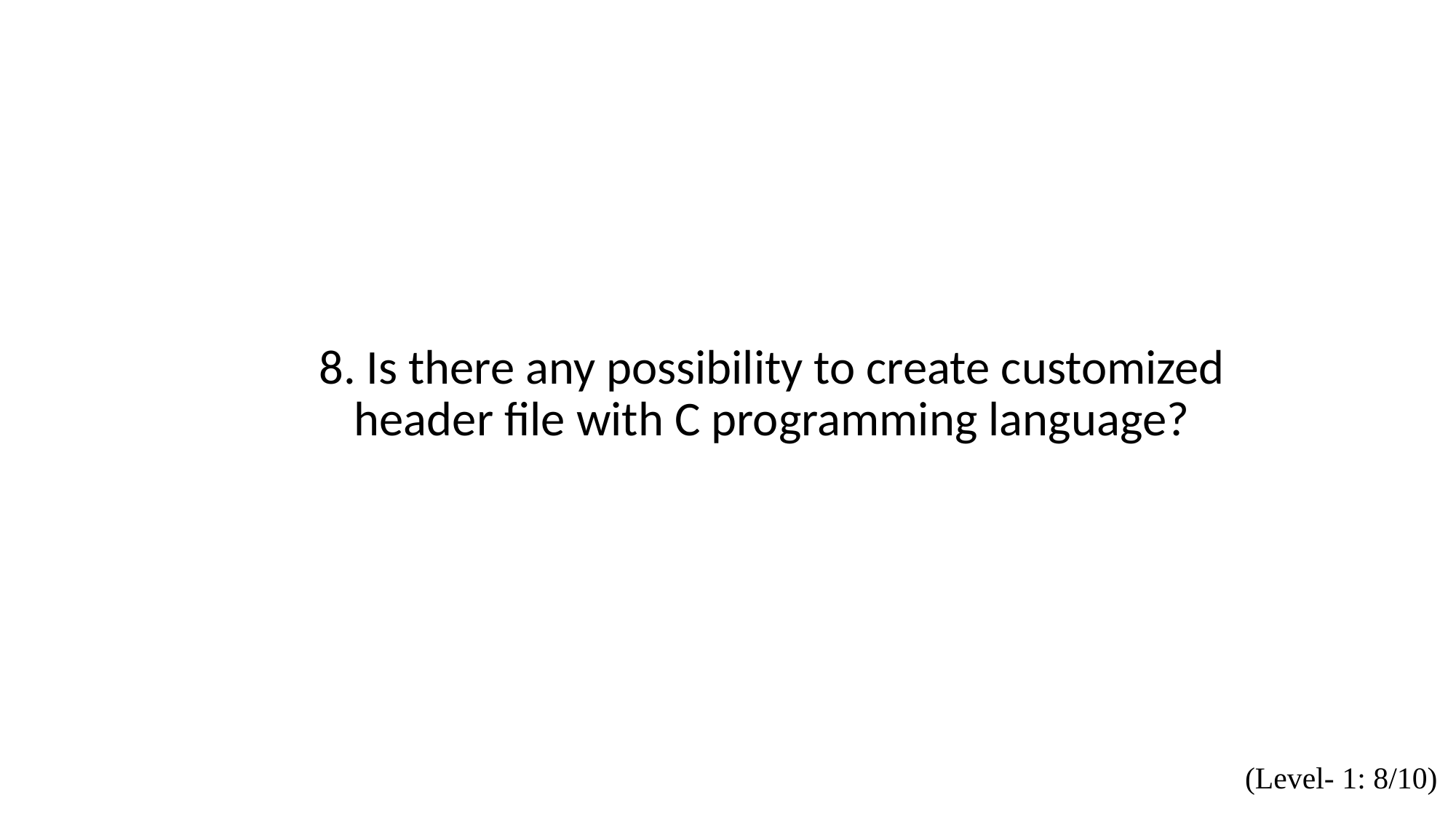

8. Is there any possibility to create customized header file with C programming language?

(Level- 1: 8/10)